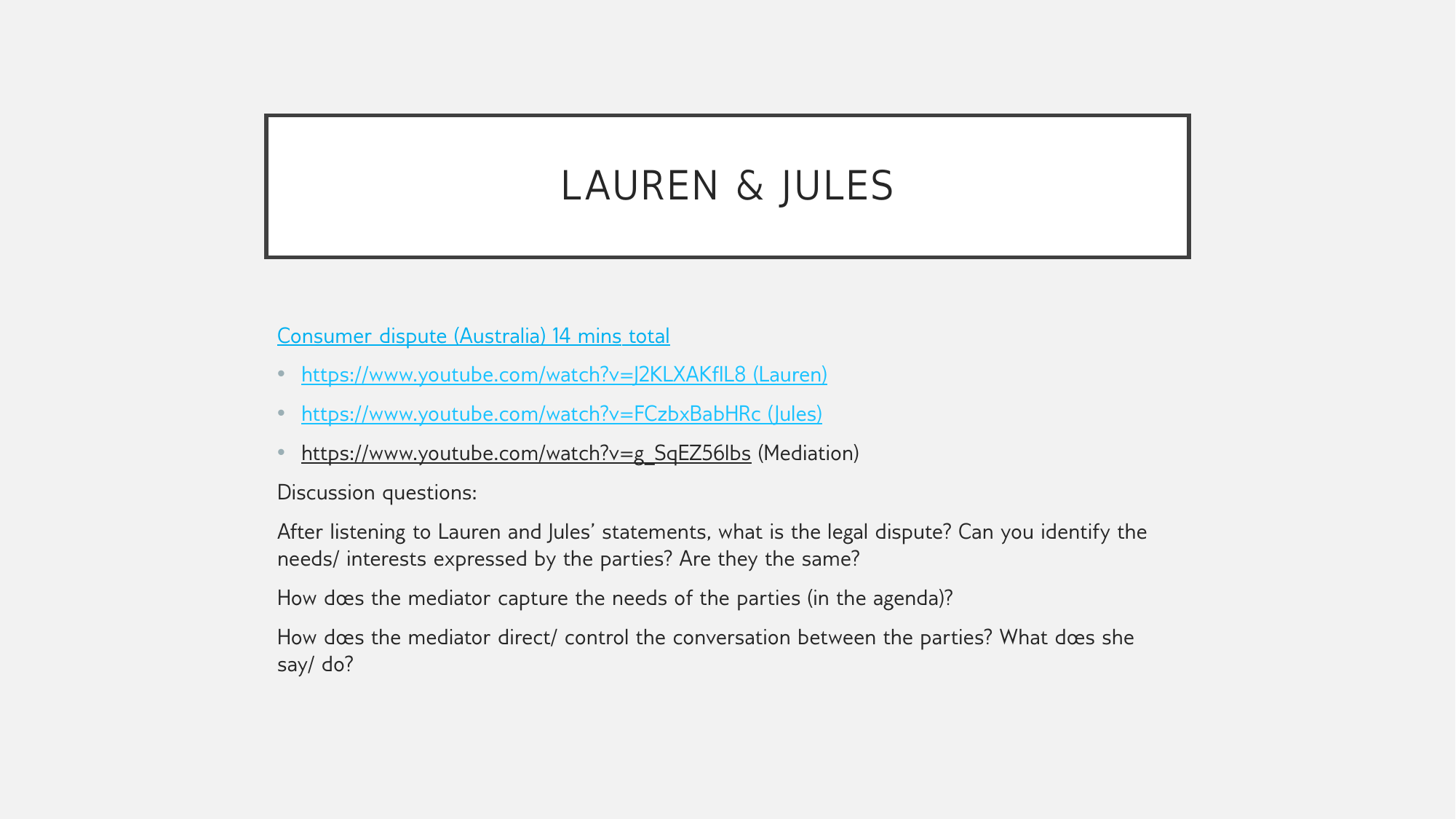

# Lauren & Jules
Consumer dispute (Australia) 14 mins total
https://www.youtube.com/watch?v=J2KLXAKfIL8 (Lauren)
https://www.youtube.com/watch?v=FCzbxBabHRc (Jules)
https://www.youtube.com/watch?v=g_SqEZ56lbs (Mediation)
Discussion questions:
After listening to Lauren and Jules’ statements, what is the legal dispute? Can you identify the needs/ interests expressed by the parties? Are they the same?
How does the mediator capture the needs of the parties (in the agenda)?
How does the mediator direct/ control the conversation between the parties? What does she say/ do?